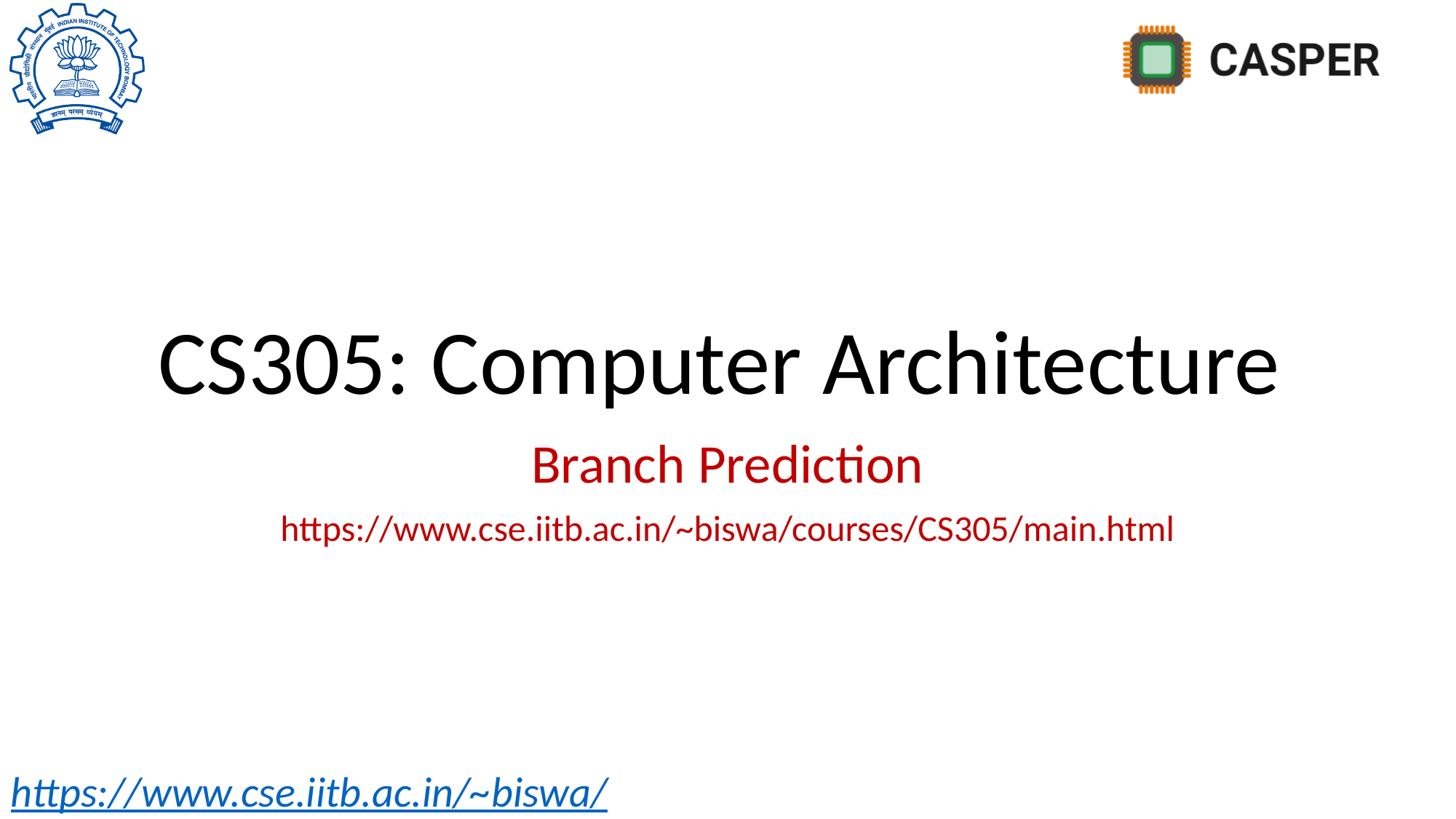

# CS305: Computer Architecture
Branch Prediction
https://www.cse.iitb.ac.in/~biswa/courses/CS305/main.html